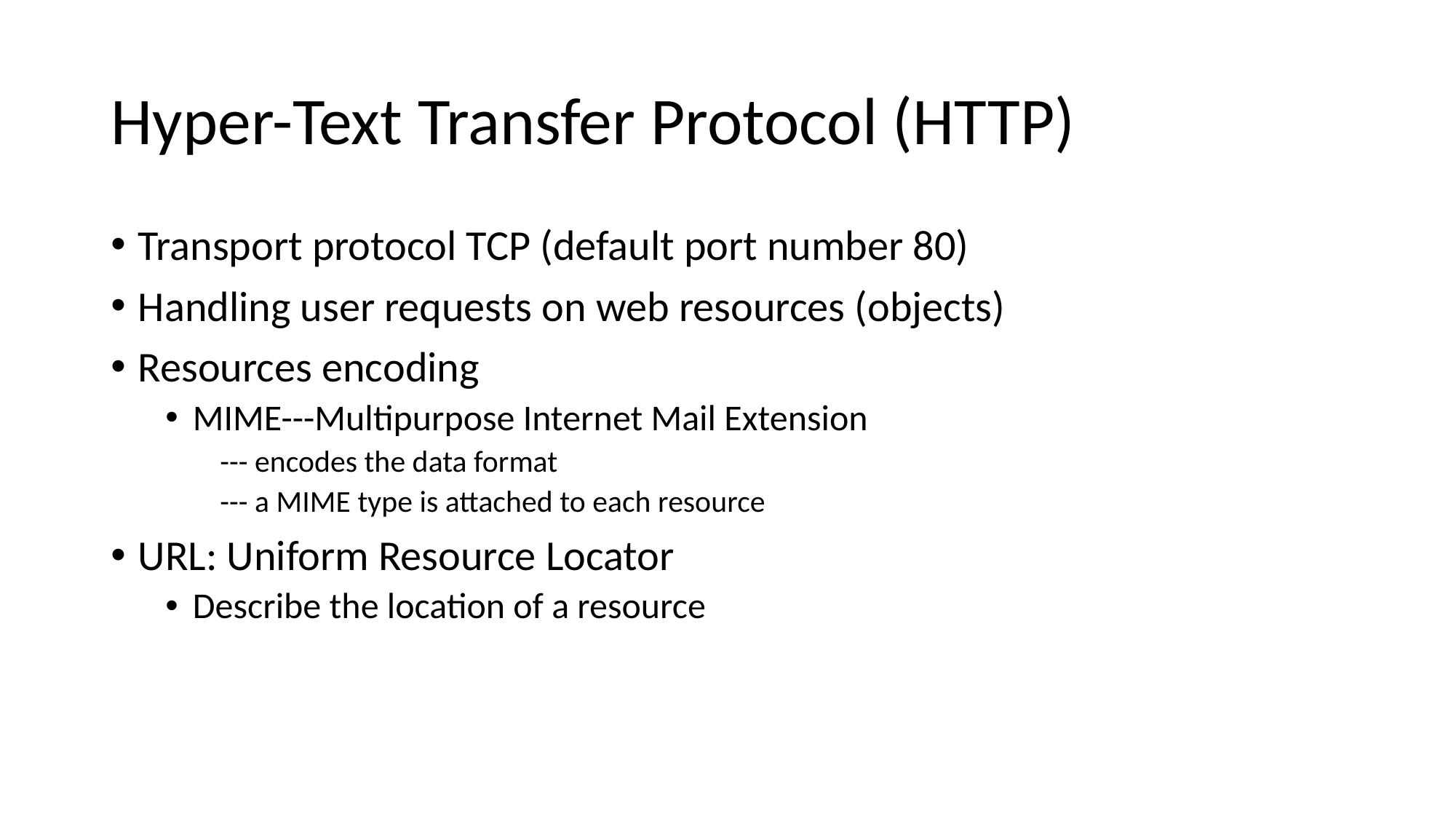

# Hyper-Text Transfer Protocol (HTTP)
Transport protocol TCP (default port number 80)
Handling user requests on web resources (objects)
Resources encoding
MIME---Multipurpose Internet Mail Extension
--- encodes the data format
--- a MIME type is attached to each resource
URL: Uniform Resource Locator
Describe the location of a resource